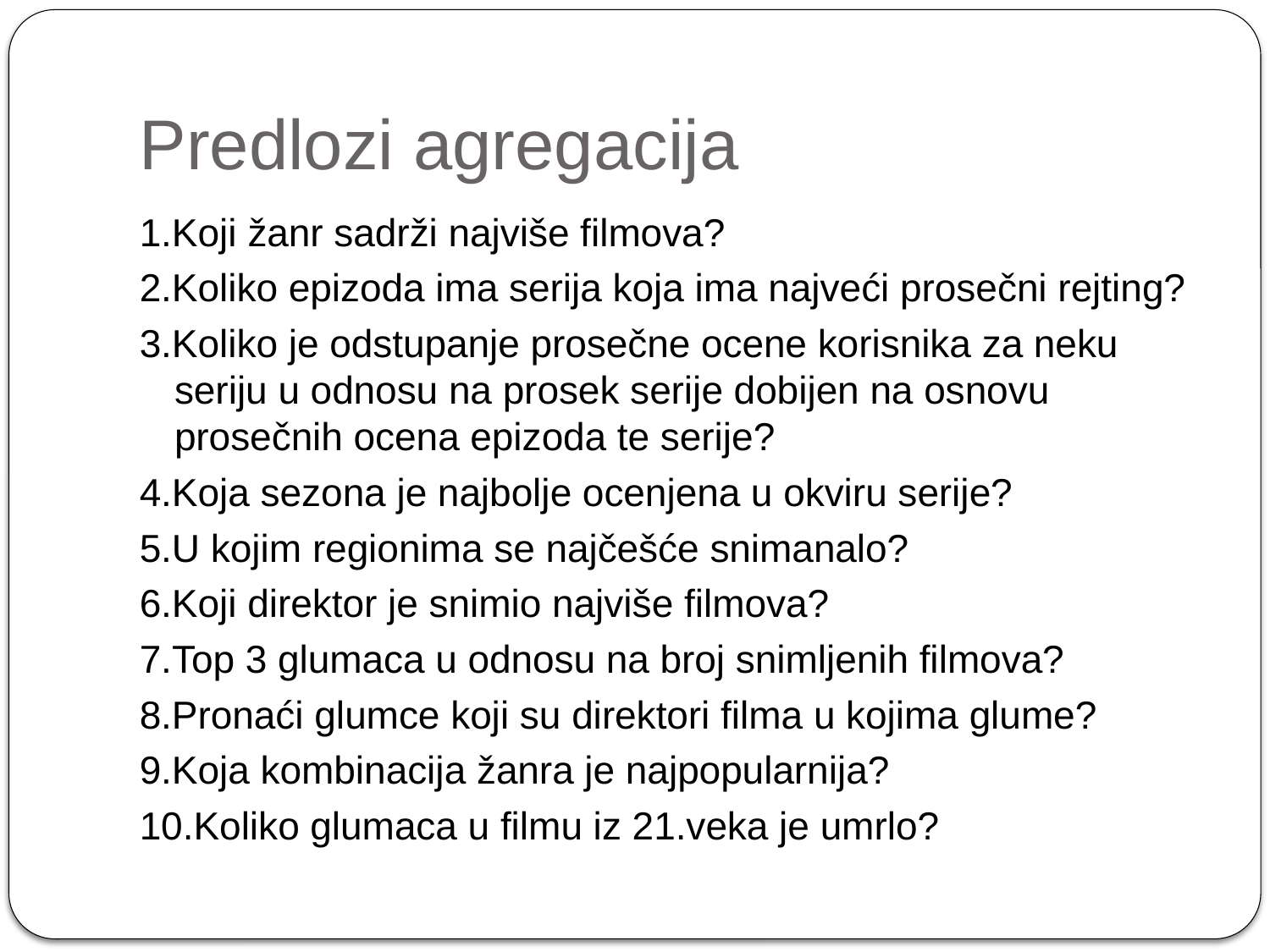

# Predlozi agregacija
1.Koji žanr sadrži najviše filmova?
2.Koliko epizoda ima serija koja ima najveći prosečni rejting?
3.Koliko je odstupanje prosečne ocene korisnika za neku seriju u odnosu na prosek serije dobijen na osnovu prosečnih ocena epizoda te serije?
4.Koja sezona je najbolje ocenjena u okviru serije?
5.U kojim regionima se najčešće snimanalo?
6.Koji direktor je snimio najviše filmova?
7.Top 3 glumaca u odnosu na broj snimljenih filmova?
8.Pronaći glumce koji su direktori filma u kojima glume?
9.Koja kombinacija žanra je najpopularnija?
10.Koliko glumaca u filmu iz 21.veka je umrlo?